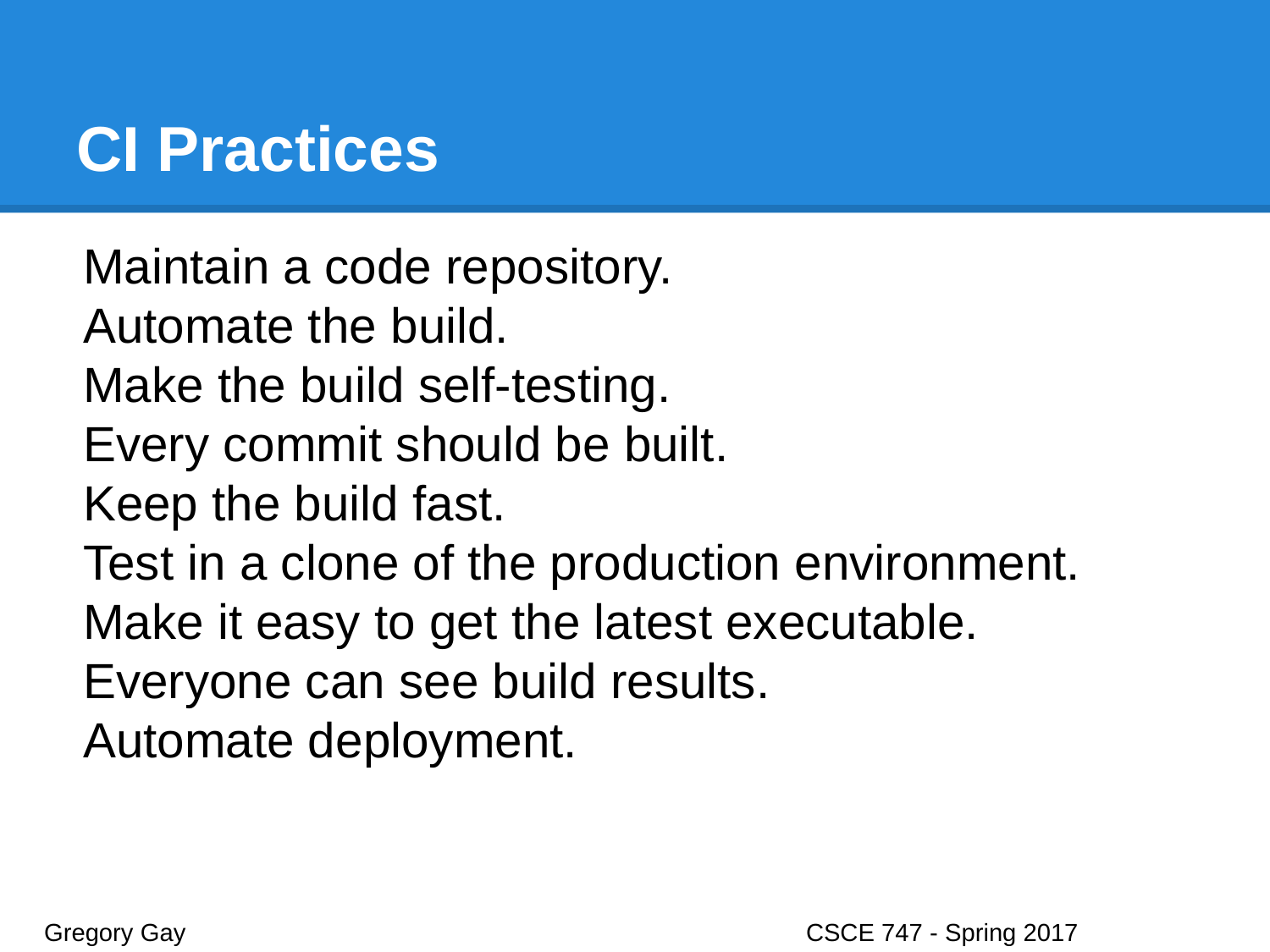

# CI Practices
Maintain a code repository.
Automate the build.
Make the build self-testing.
Every commit should be built.
Keep the build fast.
Test in a clone of the production environment.
Make it easy to get the latest executable.
Everyone can see build results.
Automate deployment.

Gregory Gay					CSCE 747 - Spring 2017							39